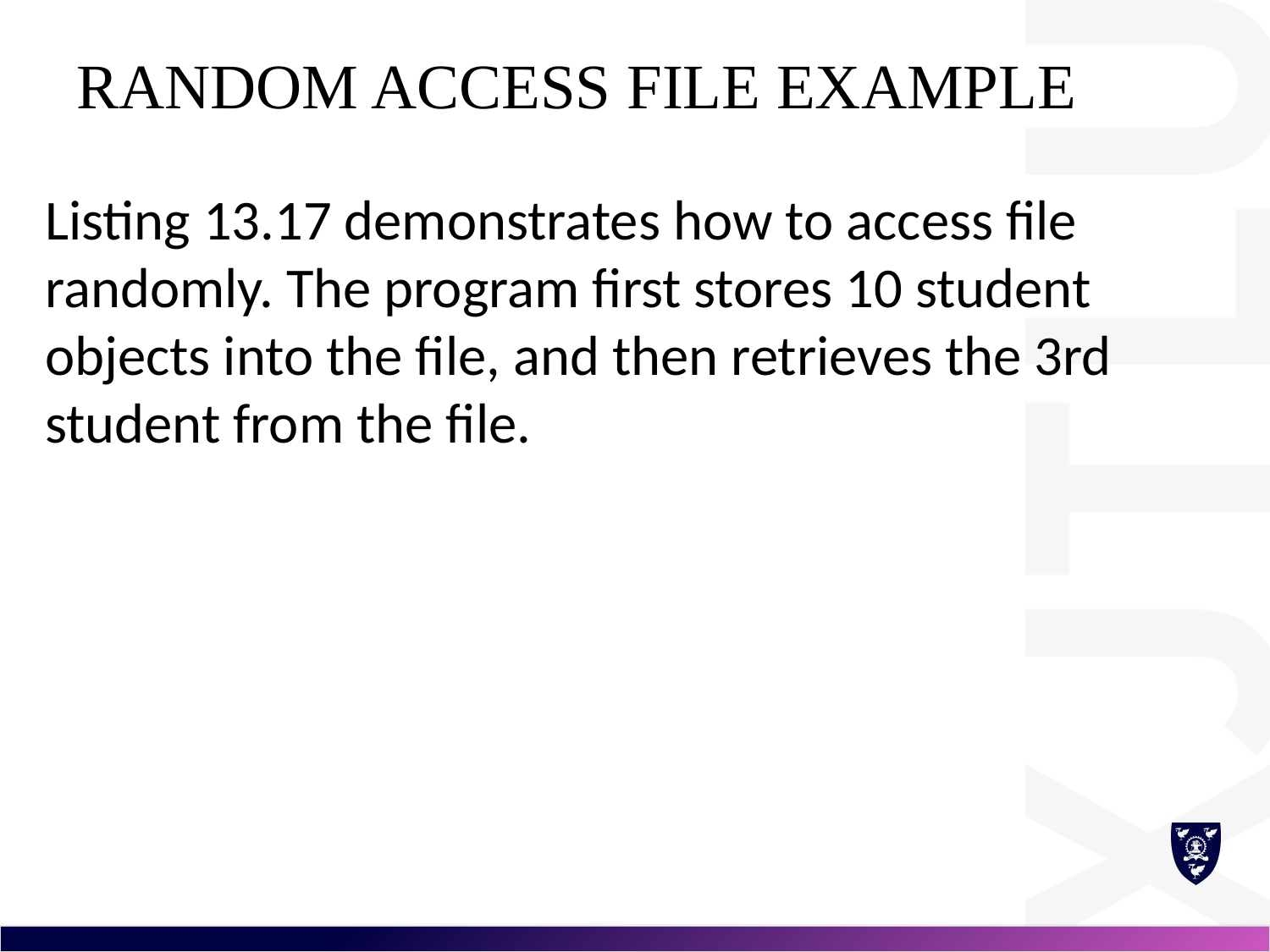

# Random Access File Example
Listing 13.17 demonstrates how to access file randomly. The program first stores 10 student objects into the file, and then retrieves the 3rd student from the file.

54